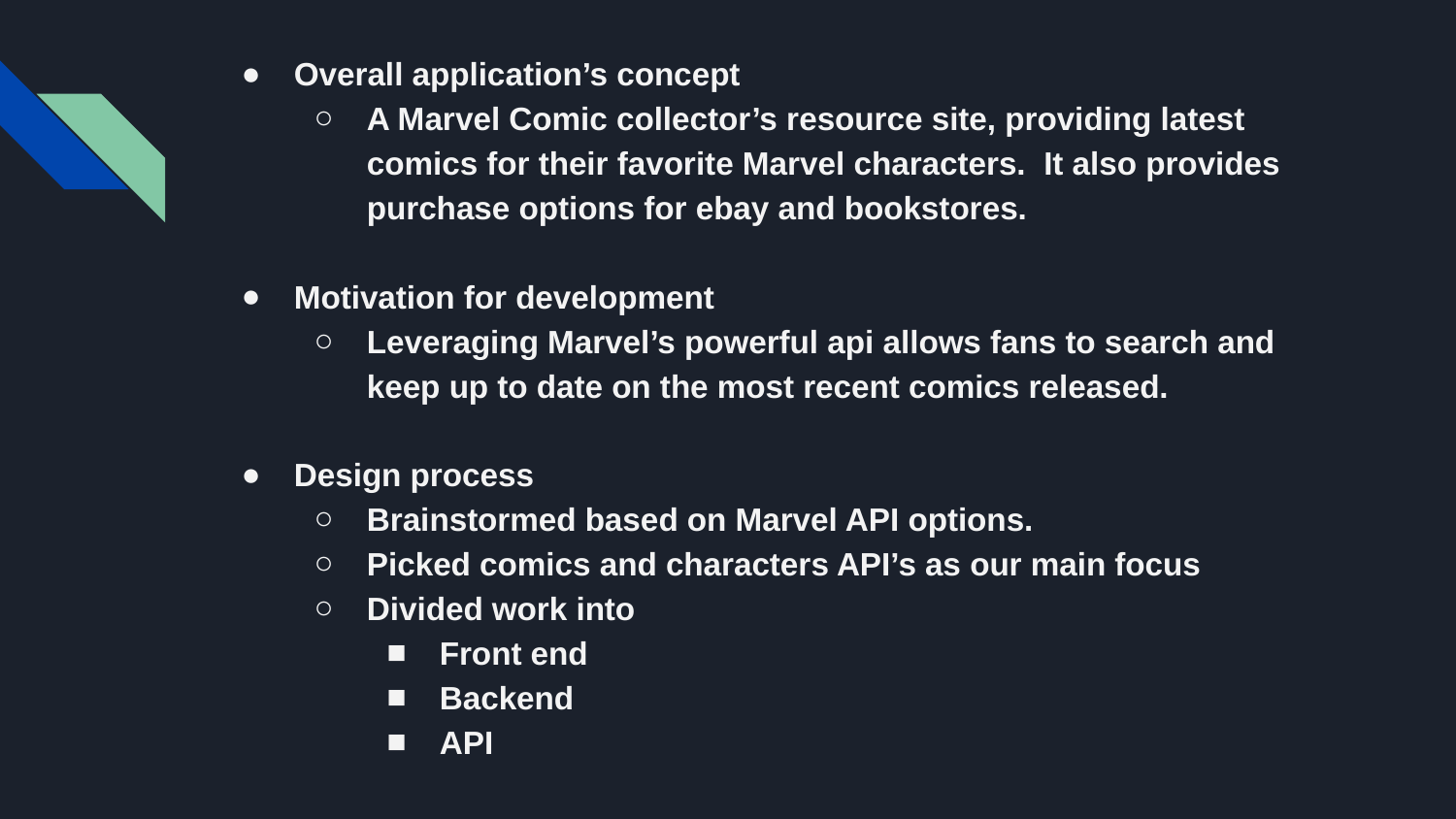

Overall application’s concept
A Marvel Comic collector’s resource site, providing latest comics for their favorite Marvel characters.  It also provides purchase options for ebay and bookstores.

Motivation for development
Leveraging Marvel’s powerful api allows fans to search and keep up to date on the most recent comics released.

Design process
Brainstormed based on Marvel API options.
Picked comics and characters API’s as our main focus
Divided work into
Front end
Backend
API